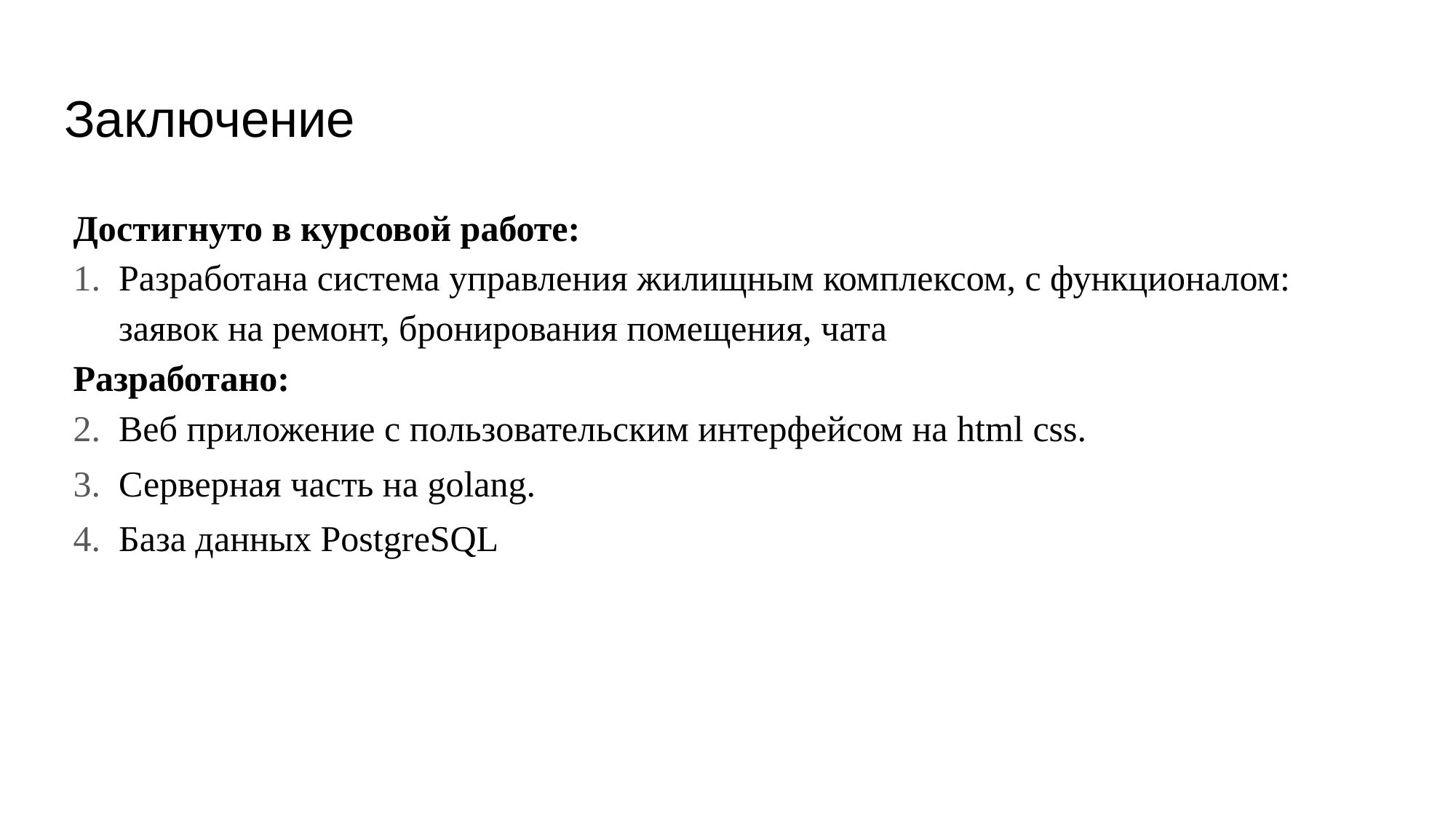

# Заключение
Достигнуто в курсовой работе:
Разработана система управления жилищным комплексом, с функционалом: заявок на ремонт, бронирования помещения, чата
Разработано:
Веб приложение с пользовательским интерфейсом на html css.
Серверная часть на golang.
База данных PostgreSQL